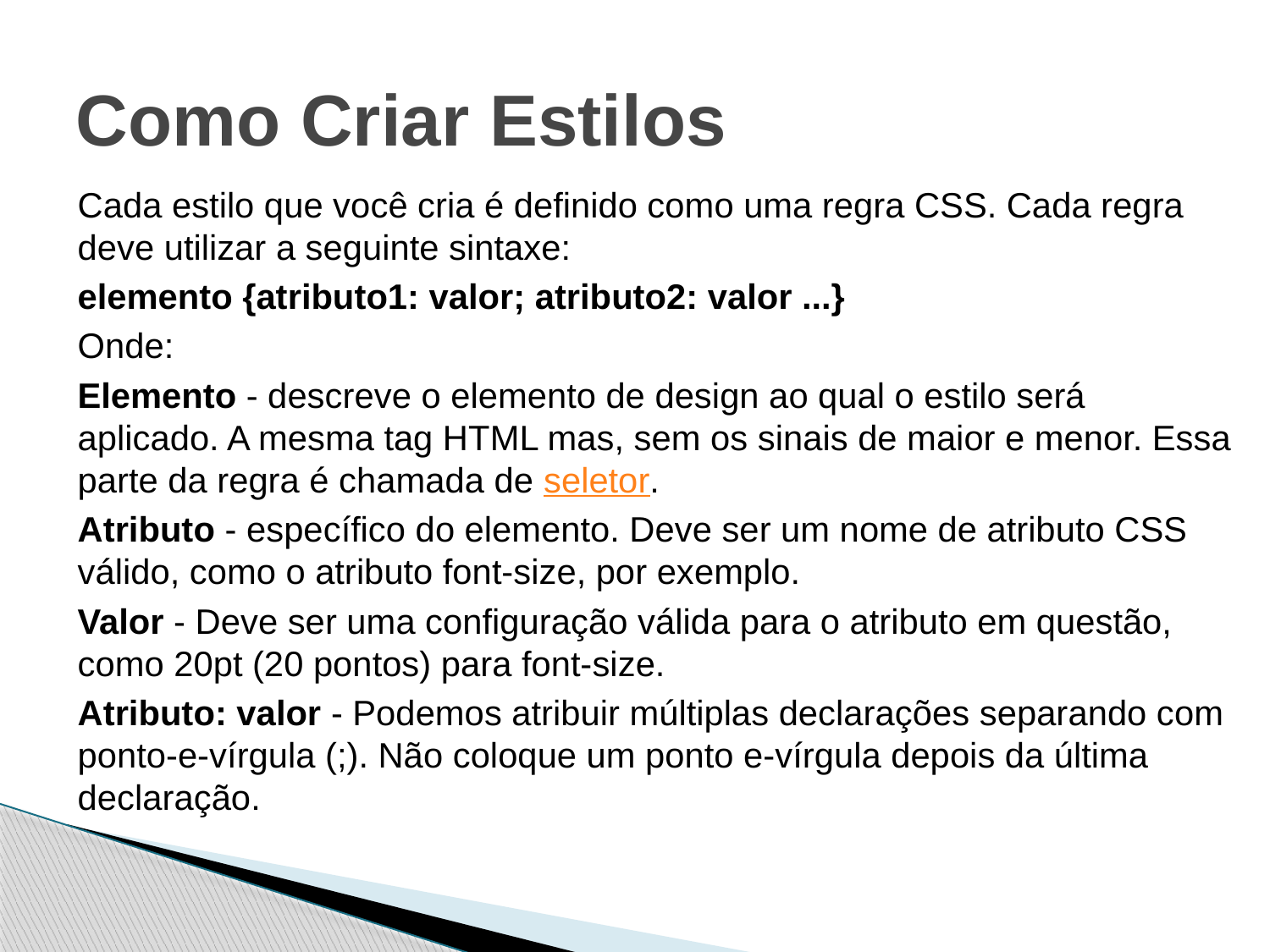

# Como Criar Estilos
Cada estilo que você cria é definido como uma regra CSS. Cada regra deve utilizar a seguinte sintaxe:
elemento {atributo1: valor; atributo2: valor ...}
Onde:
Elemento - descreve o elemento de design ao qual o estilo será aplicado. A mesma tag HTML mas, sem os sinais de maior e menor. Essa parte da regra é chamada de seletor.
Atributo - específico do elemento. Deve ser um nome de atributo CSS válido, como o atributo font-size, por exemplo.
Valor - Deve ser uma configuração válida para o atributo em questão, como 20pt (20 pontos) para font-size.
Atributo: valor - Podemos atribuir múltiplas declarações separando com ponto-e-vírgula (;). Não coloque um ponto e-vírgula depois da última declaração.